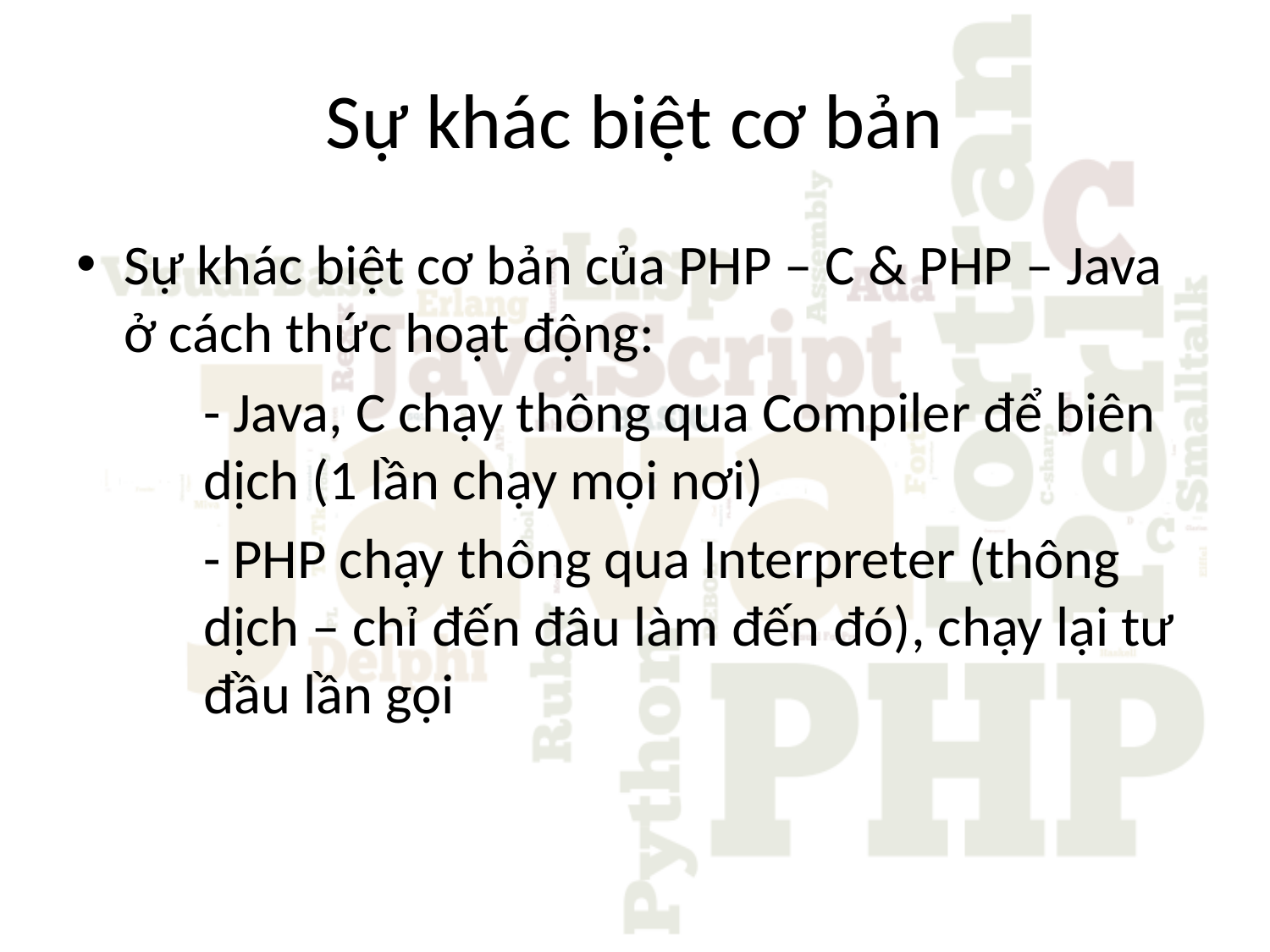

# Sự khác biệt cơ bản
Sự khác biệt cơ bản của PHP – C & PHP – Java ở cách thức hoạt động:
	- Java, C chạy thông qua Compiler để biên 	dịch (1 lần chạy mọi nơi)
	- PHP chạy thông qua Interpreter (thông 	dịch – chỉ đến đâu làm đến đó), chạy lại tư 	đầu lần gọi